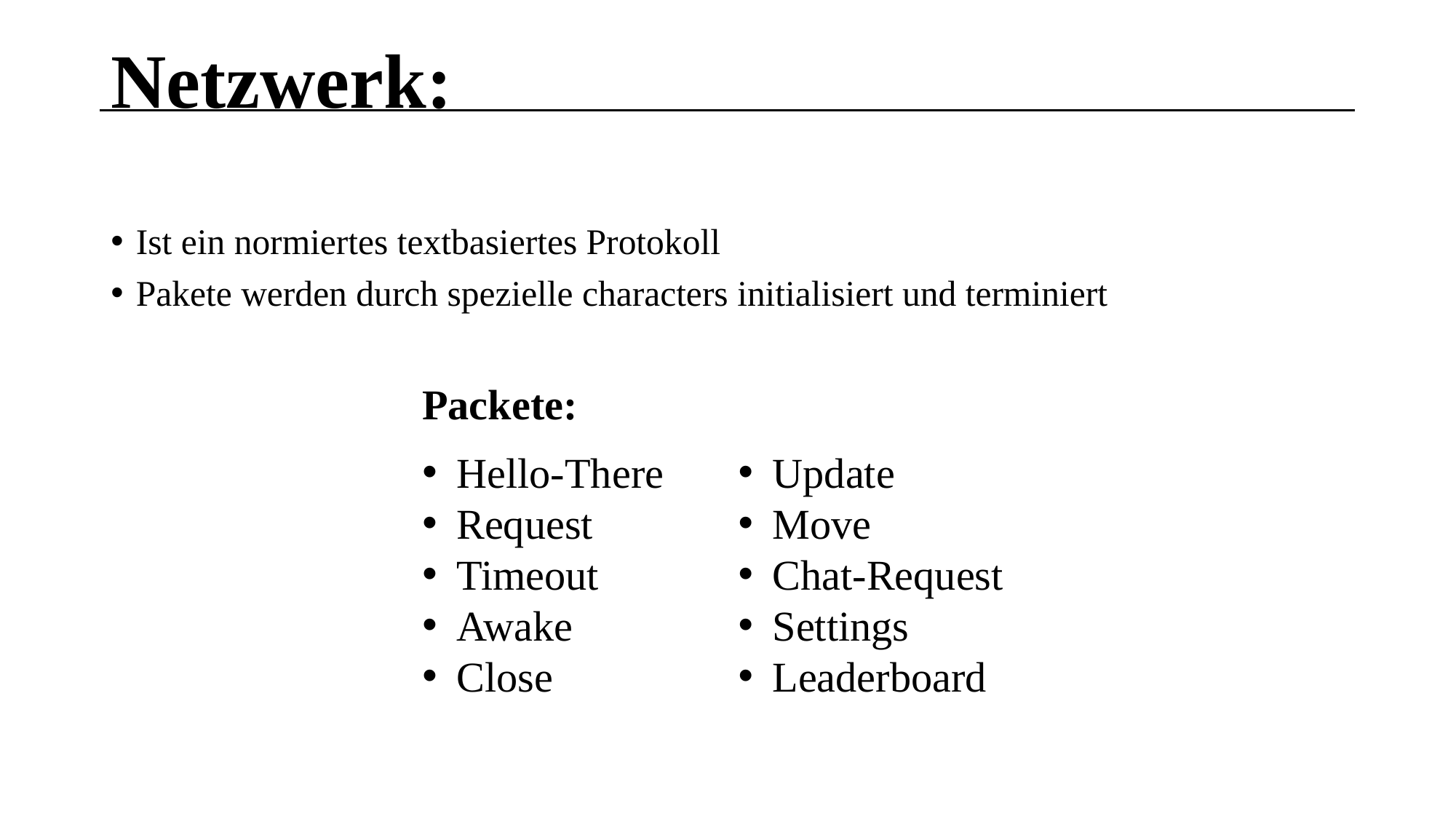

Netzwerk:
Ist ein normiertes textbasiertes Protokoll
Pakete werden durch spezielle characters initialisiert und terminiert

Packete:

Hello-There
Request
Timeout
Awake
Close
Update
Move
Chat-Request
Settings
Leaderboard